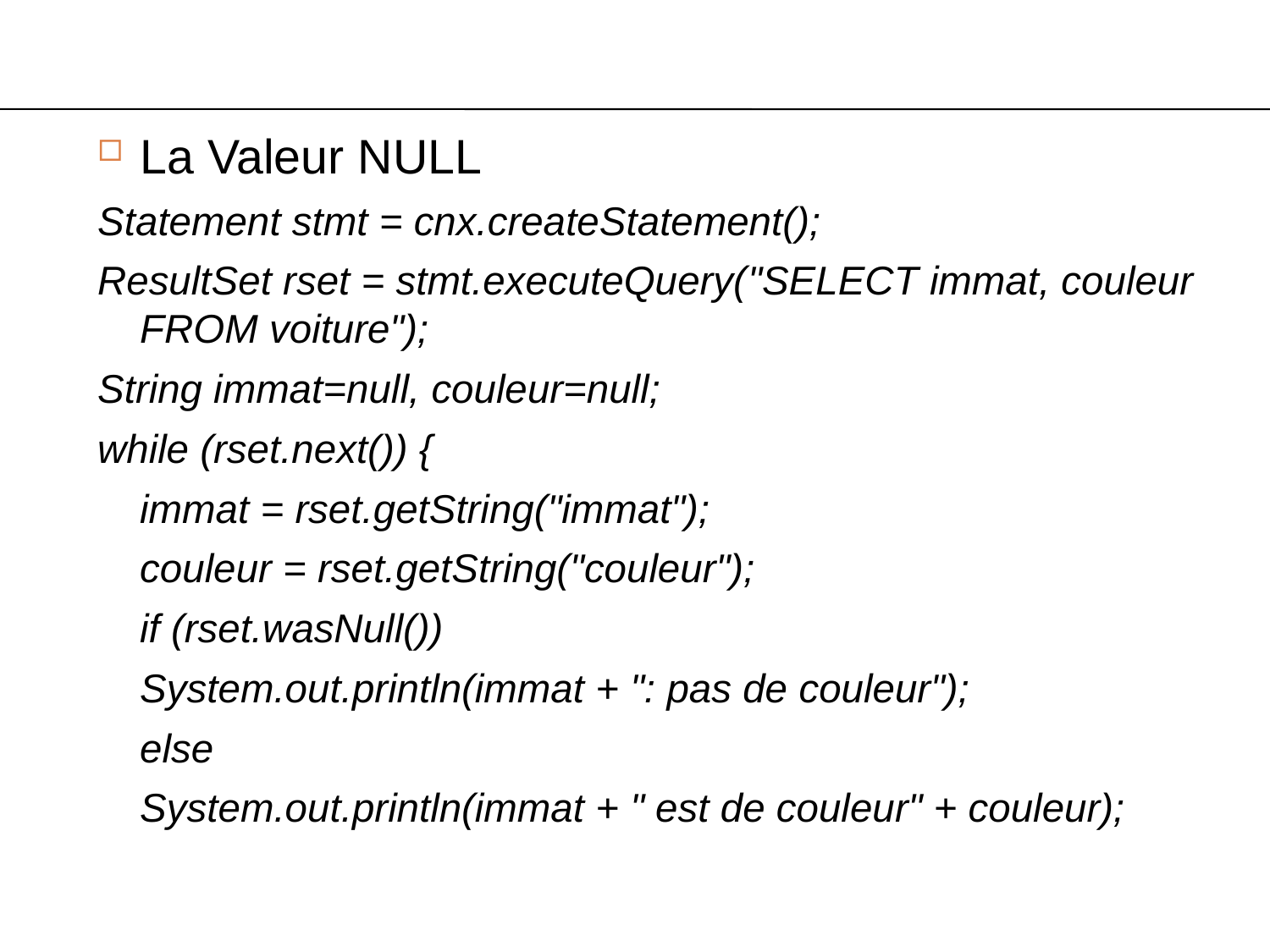

#
La Valeur NULL
Statement stmt = cnx.createStatement();
ResultSet rset = stmt.executeQuery("SELECT immat, couleur FROM voiture");
String immat=null, couleur=null;
while (rset.next()) {
	immat = rset.getString("immat");
	couleur = rset.getString("couleur");
	if (rset.wasNull())
		System.out.println(immat + ": pas de couleur");
	else
		System.out.println(immat + " est de couleur" + couleur);